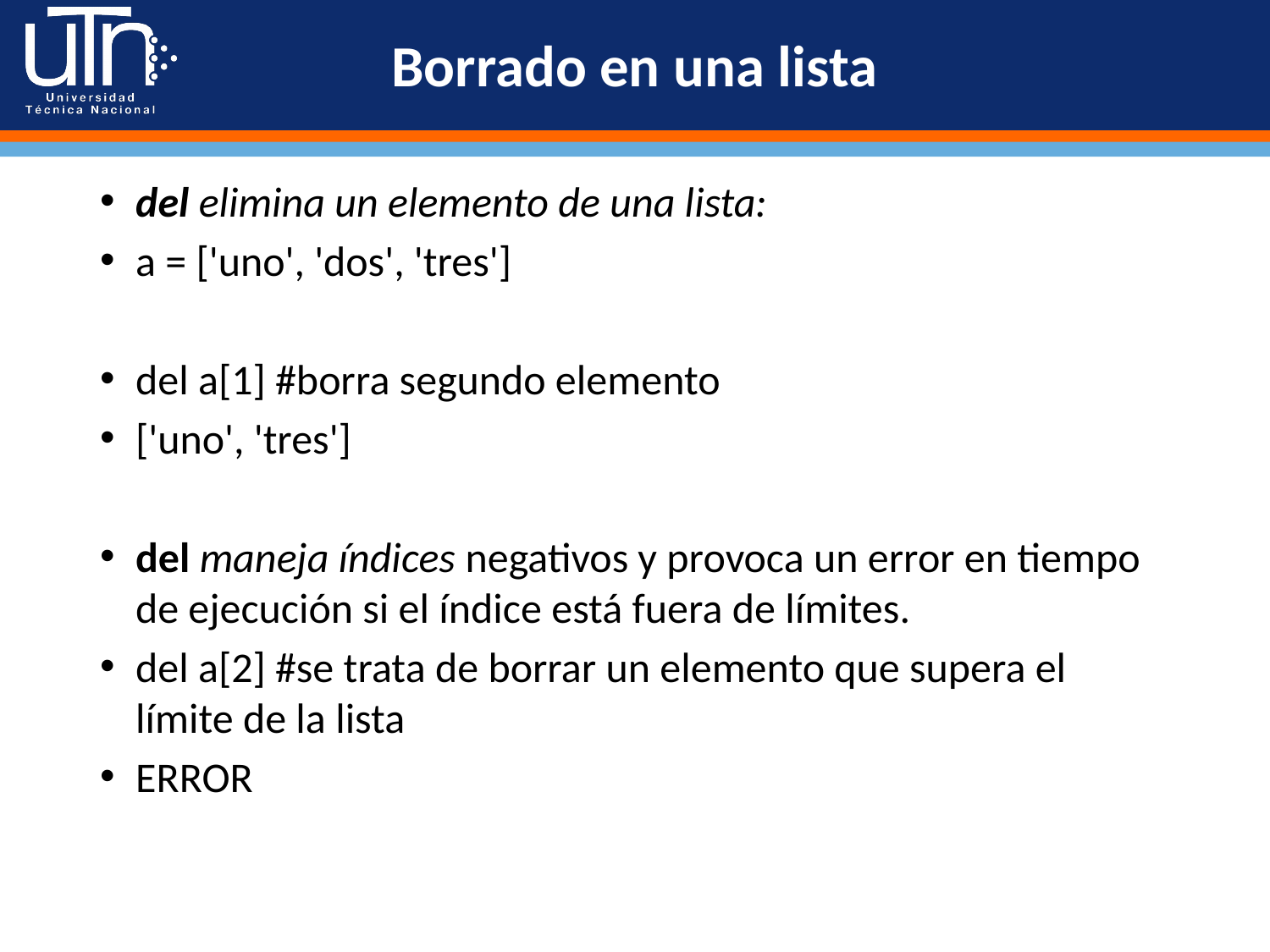

# Borrado en una lista
del elimina un elemento de una lista:
a = ['uno', 'dos', 'tres']

del a[1] #borra segundo elemento
['uno', 'tres']

del maneja índices negativos y provoca un error en tiempo de ejecución si el índice está fuera de límites.
del a[2] #se trata de borrar un elemento que supera el límite de la lista
ERROR